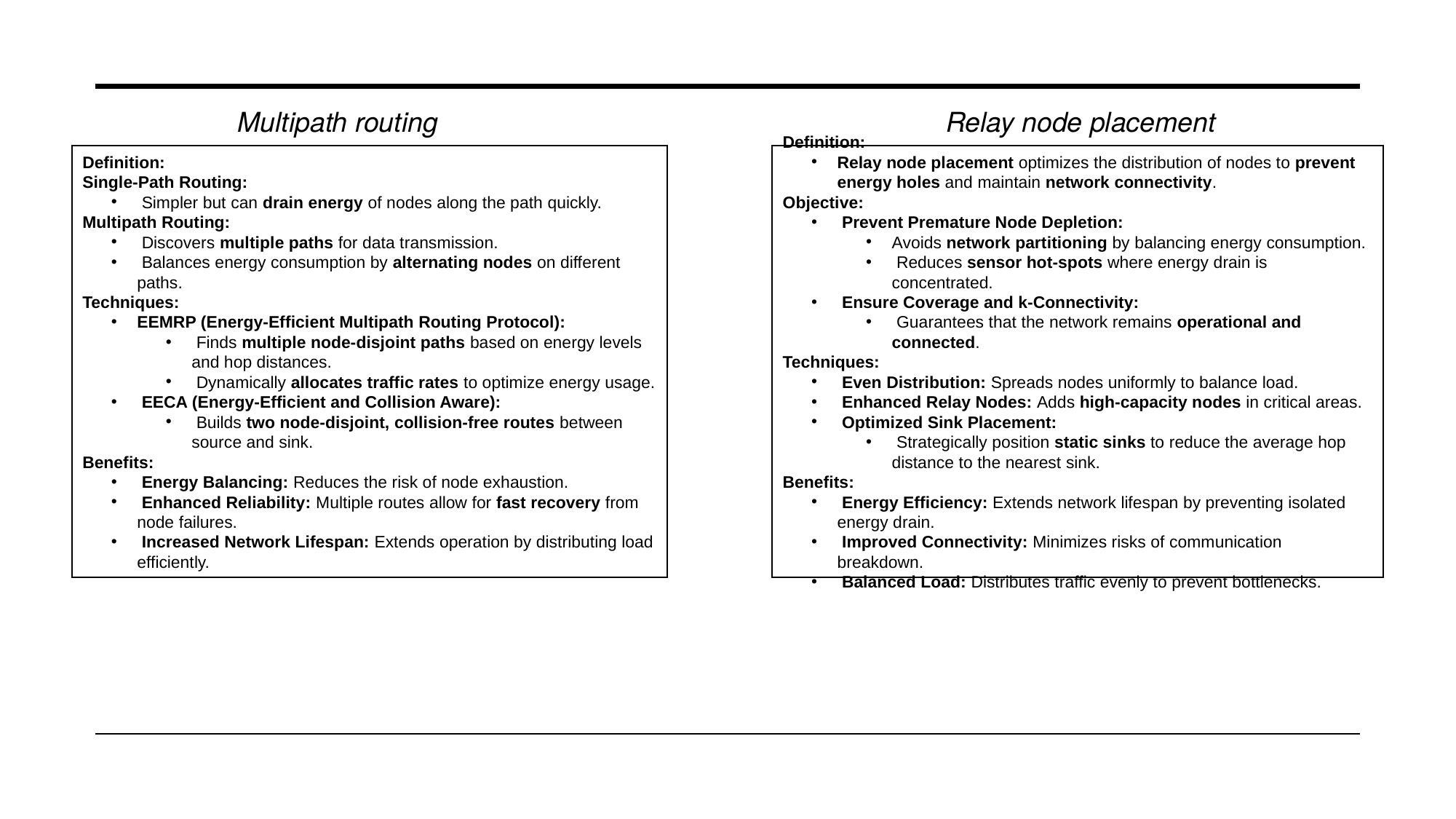

Multipath routing
Relay node placement
Definition:
Single-Path Routing:
 Simpler but can drain energy of nodes along the path quickly.
Multipath Routing:
 Discovers multiple paths for data transmission.
 Balances energy consumption by alternating nodes on different paths.
Techniques:
EEMRP (Energy-Efficient Multipath Routing Protocol):
 Finds multiple node-disjoint paths based on energy levels and hop distances.
 Dynamically allocates traffic rates to optimize energy usage.
 EECA (Energy-Efficient and Collision Aware):
 Builds two node-disjoint, collision-free routes between source and sink.
Benefits:
 Energy Balancing: Reduces the risk of node exhaustion.
 Enhanced Reliability: Multiple routes allow for fast recovery from node failures.
 Increased Network Lifespan: Extends operation by distributing load efficiently.
Definition:
Relay node placement optimizes the distribution of nodes to prevent energy holes and maintain network connectivity.
Objective:
 Prevent Premature Node Depletion:
Avoids network partitioning by balancing energy consumption.
 Reduces sensor hot-spots where energy drain is concentrated.
 Ensure Coverage and k-Connectivity:
 Guarantees that the network remains operational and connected.
Techniques:
 Even Distribution: Spreads nodes uniformly to balance load.
 Enhanced Relay Nodes: Adds high-capacity nodes in critical areas.
 Optimized Sink Placement:
 Strategically position static sinks to reduce the average hop distance to the nearest sink.
Benefits:
 Energy Efficiency: Extends network lifespan by preventing isolated energy drain.
 Improved Connectivity: Minimizes risks of communication breakdown.
 Balanced Load: Distributes traffic evenly to prevent bottlenecks.